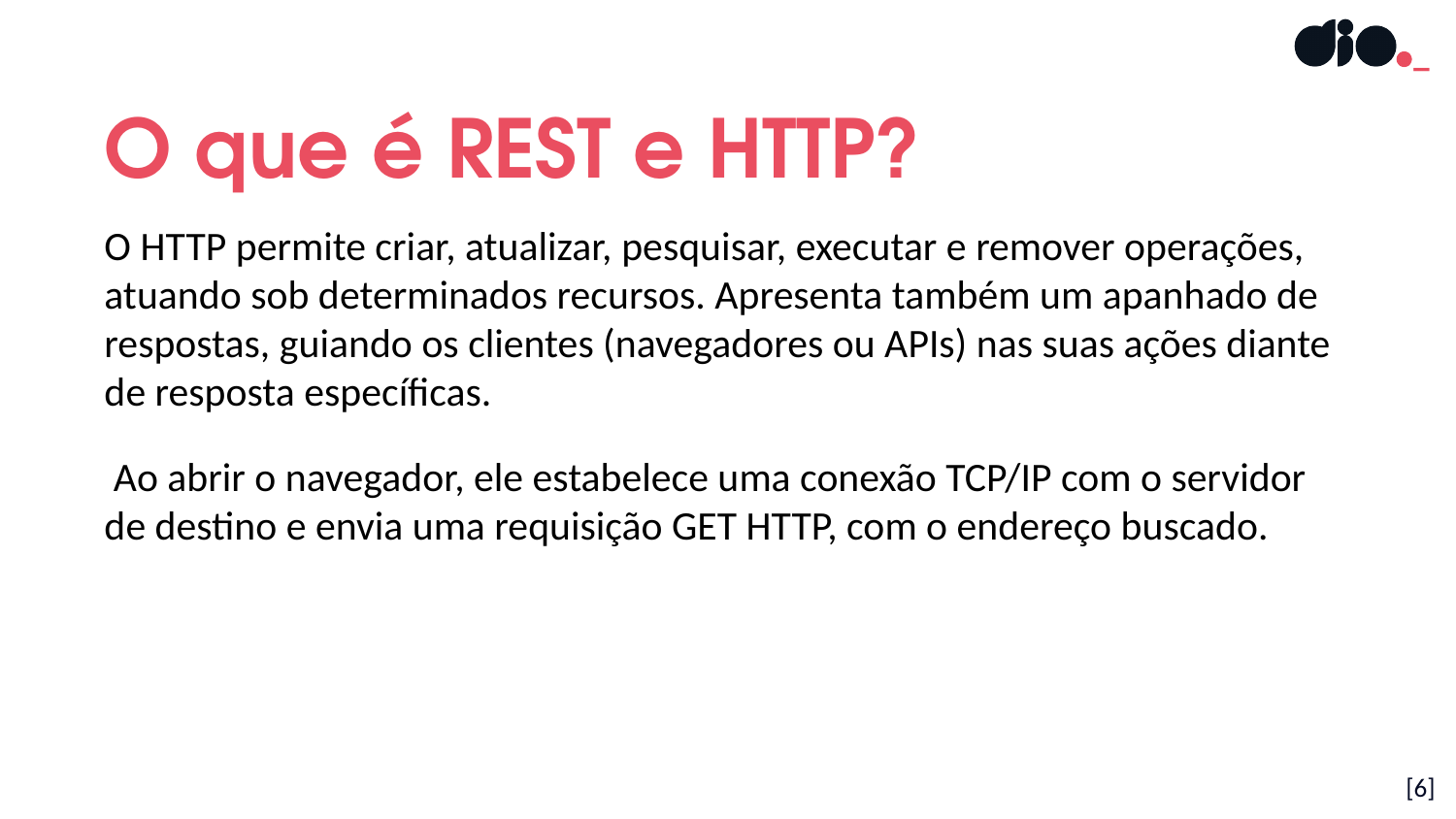

O que é REST e HTTP?
O HTTP permite criar, atualizar, pesquisar, executar e remover operações, atuando sob determinados recursos. Apresenta também um apanhado de respostas, guiando os clientes (navegadores ou APIs) nas suas ações diante de resposta específicas.
 Ao abrir o navegador, ele estabelece uma conexão TCP/IP com o servidor de destino e envia uma requisição GET HTTP, com o endereço buscado.
[6]